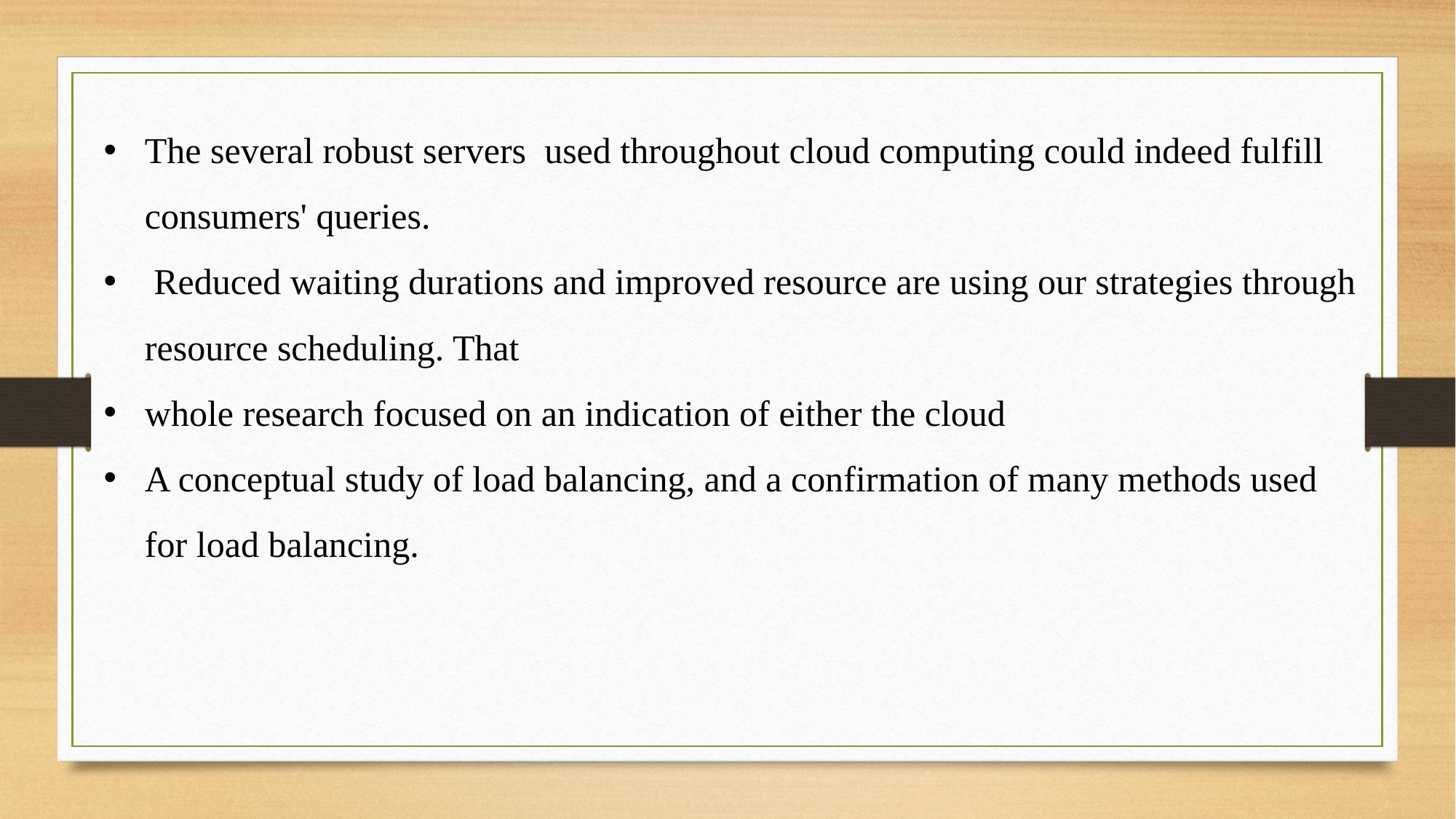

The several robust servers  used throughout cloud computing could indeed fulfill consumers' queries.
 Reduced waiting durations and improved resource are using our strategies through resource scheduling. That
whole research focused on an indication of either the cloud
A conceptual study of load balancing, and a confirmation of many methods used for load balancing.